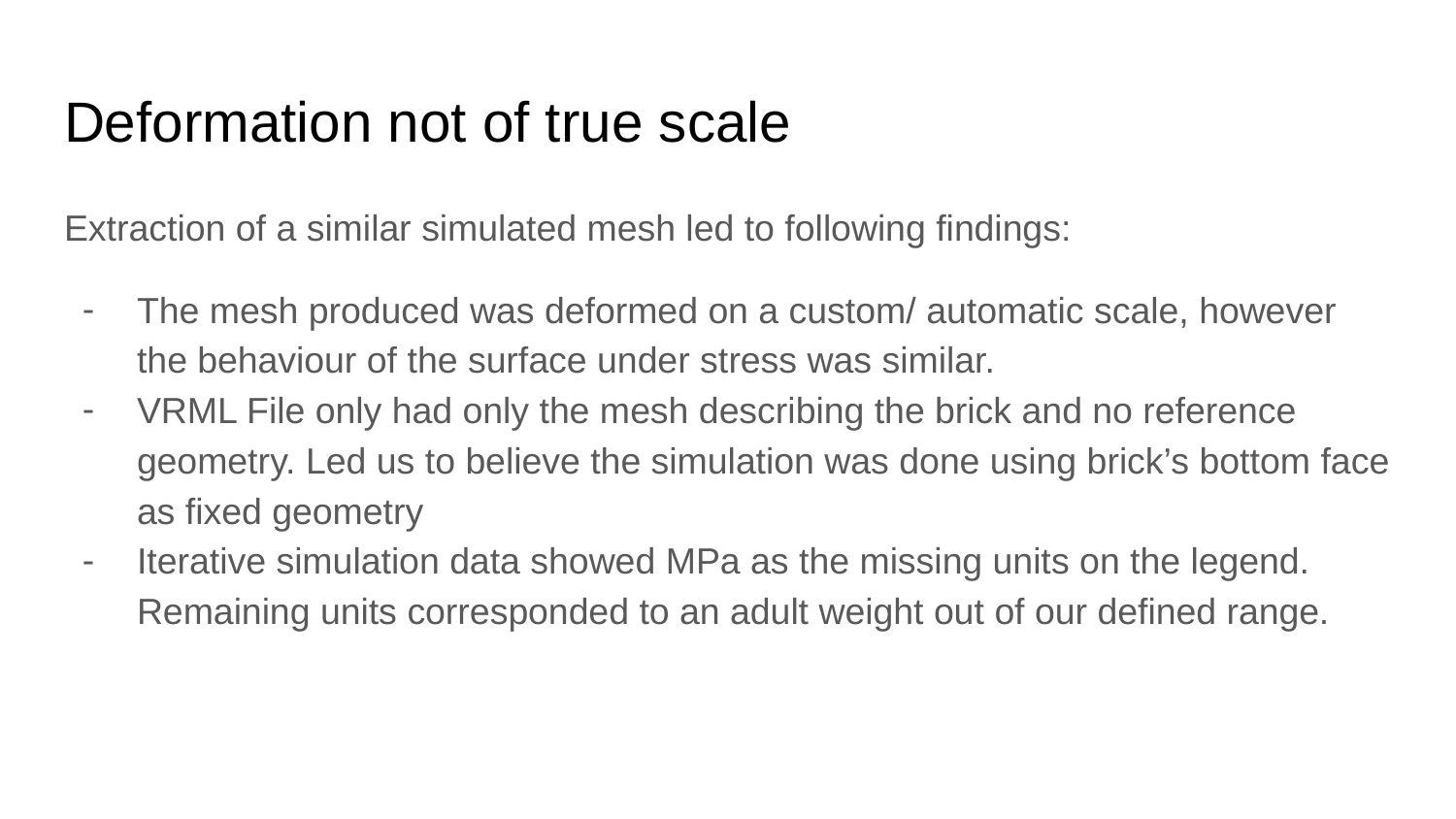

# Deformation not of true scale
Extraction of a similar simulated mesh led to following findings:
The mesh produced was deformed on a custom/ automatic scale, however the behaviour of the surface under stress was similar.
VRML File only had only the mesh describing the brick and no reference geometry. Led us to believe the simulation was done using brick’s bottom face as fixed geometry
Iterative simulation data showed MPa as the missing units on the legend. Remaining units corresponded to an adult weight out of our defined range.